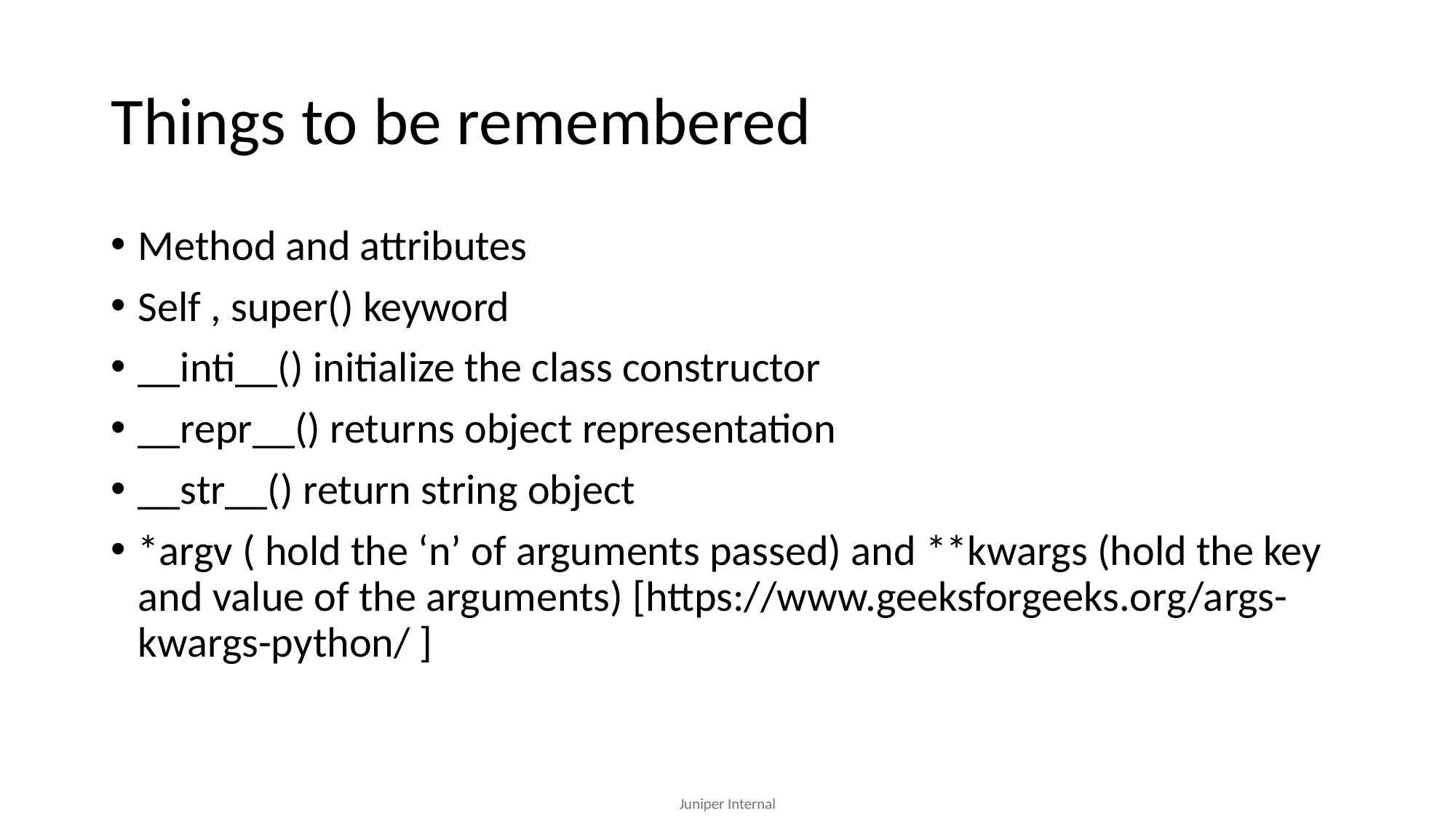

# Things to be remembered
Method and attributes
Self , super() keyword
__inti__() initialize the class constructor
__repr__() returns object representation
__str__() return string object
*argv ( hold the ‘n’ of arguments passed) and **kwargs (hold the key and value of the arguments) [https://www.geeksforgeeks.org/args-kwargs-python/ ]